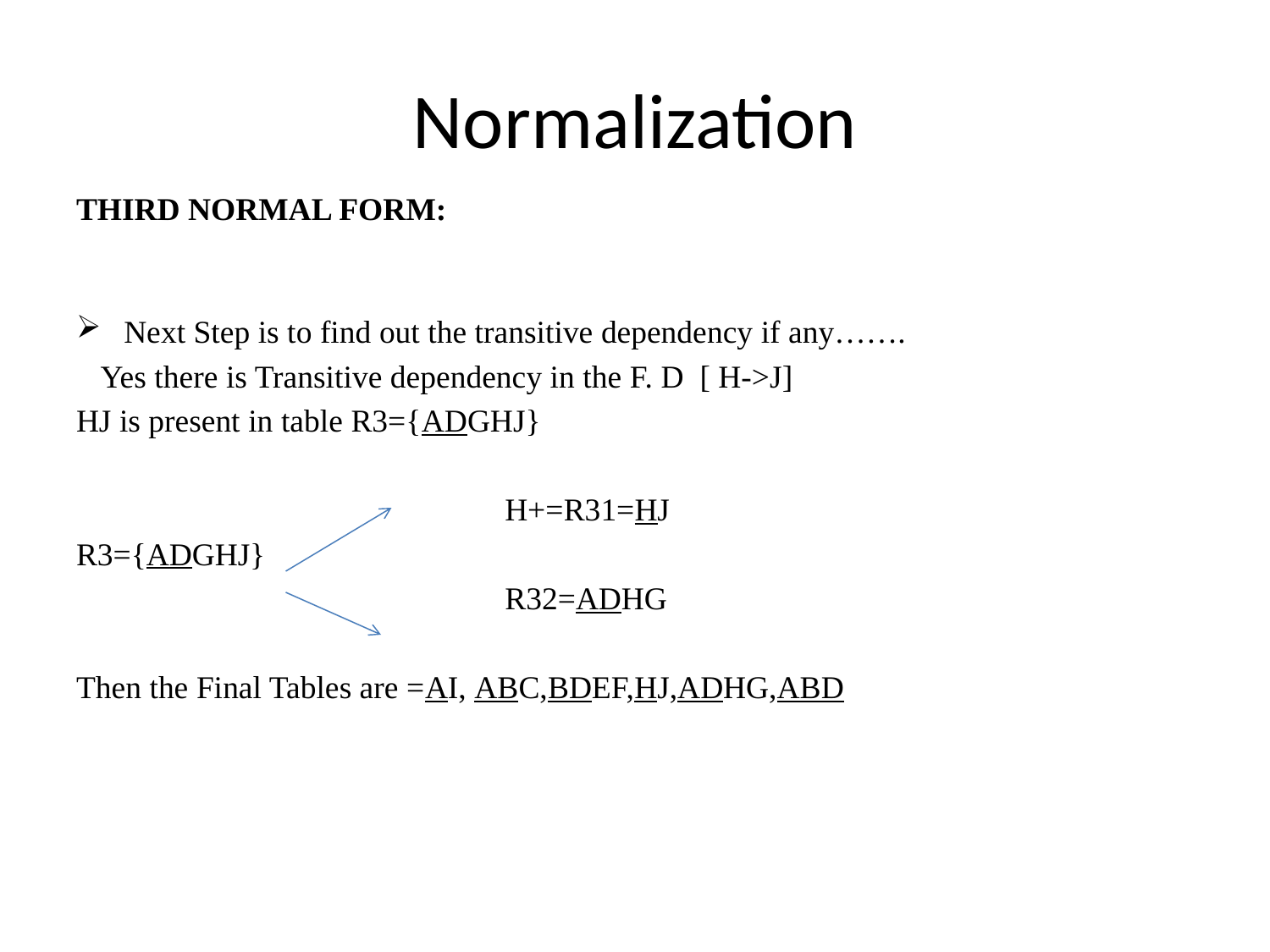

# Normalization

THIRD NORMAL FORM:

Next Step is to find out the transitive dependency if any…….
   Yes there is Transitive dependency in the F. D  [ H->J]
HJ is present in table R3={ADGHJ}

				H+=R31=HJ
R3={ADGHJ}
 				R32=ADHG

Then the Final Tables are =AI, ABC,BDEF,HJ,ADHG,ABD